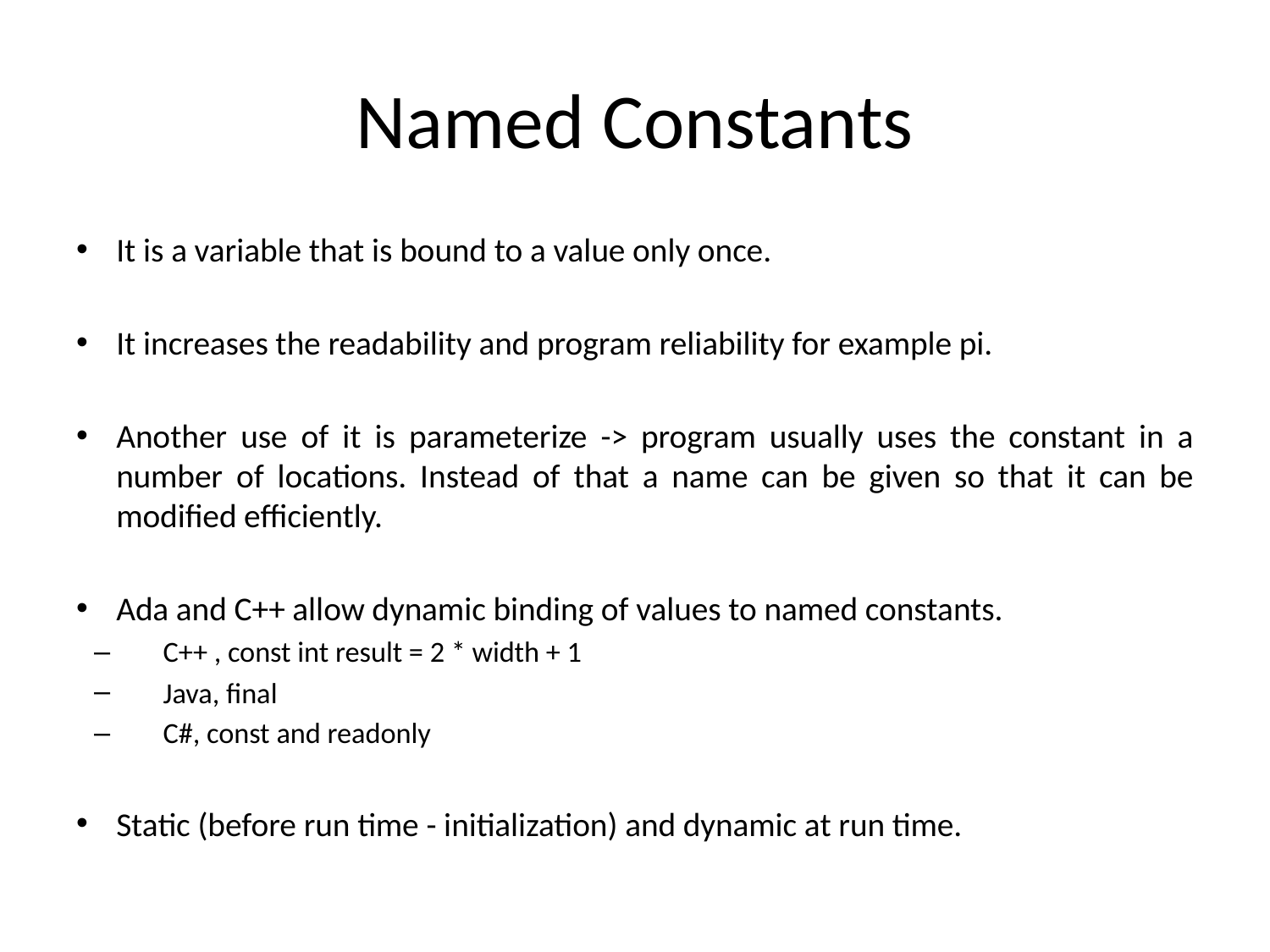

# Named Constants
It is a variable that is bound to a value only once.

It increases the readability and program reliability for example pi.

Another use of it is parameterize -> program usually uses the constant in a number of locations. Instead of that a name can be given so that it can be modified efficiently.

Ada and C++ allow dynamic binding of values to named constants.
C++ , const int result = 2 * width + 1
Java, final
C#, const and readonly

Static (before run time - initialization) and dynamic at run time.